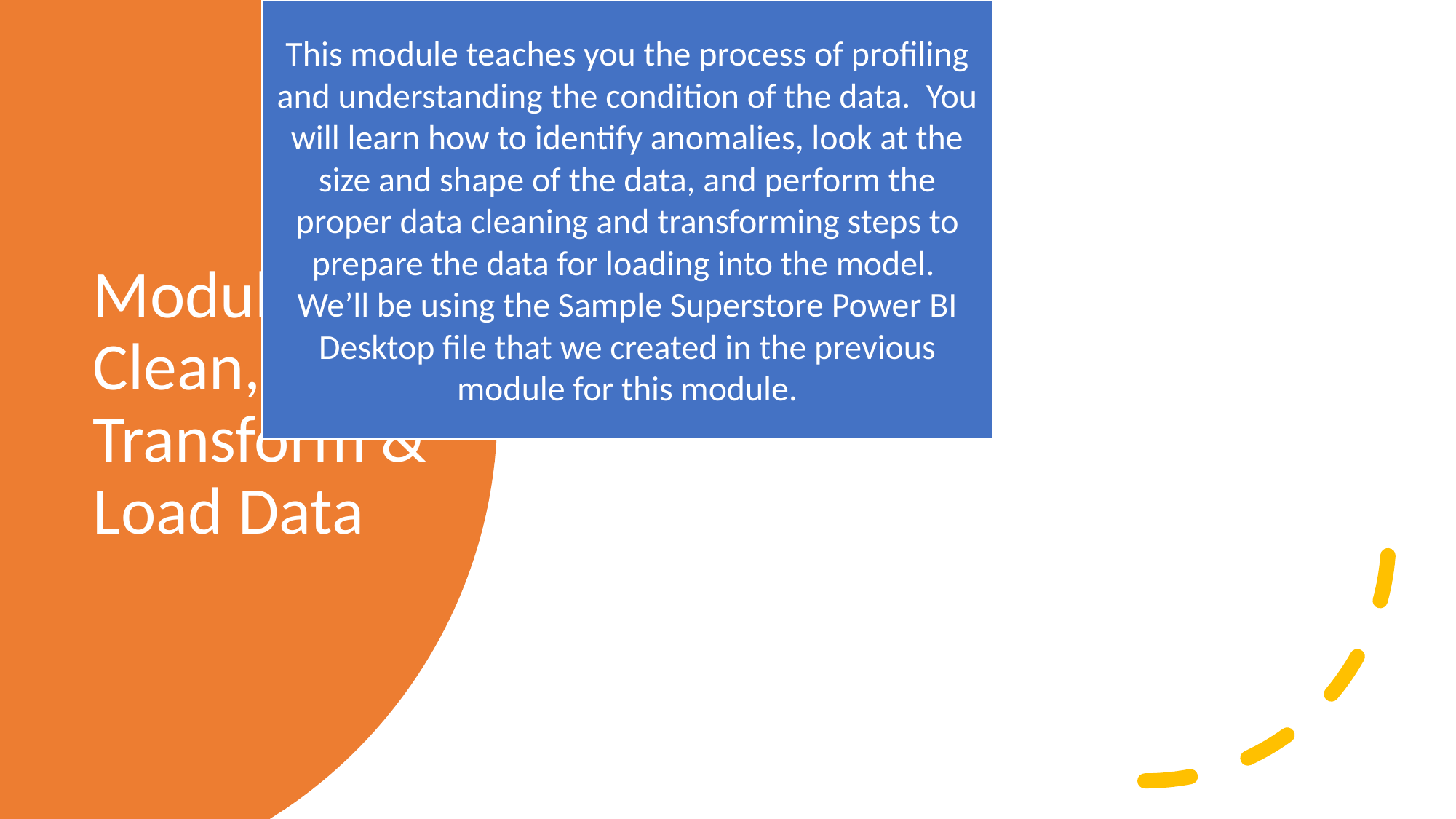

# Module 3:  Clean, Transform & Load Data
This module teaches you the process of profiling and understanding the condition of the data.  You will learn how to identify anomalies, look at the size and shape of the data, and perform the proper data cleaning and transforming steps to prepare the data for loading into the model.  We’ll be using the Sample Superstore Power BI Desktop file that we created in the previous module for this module.